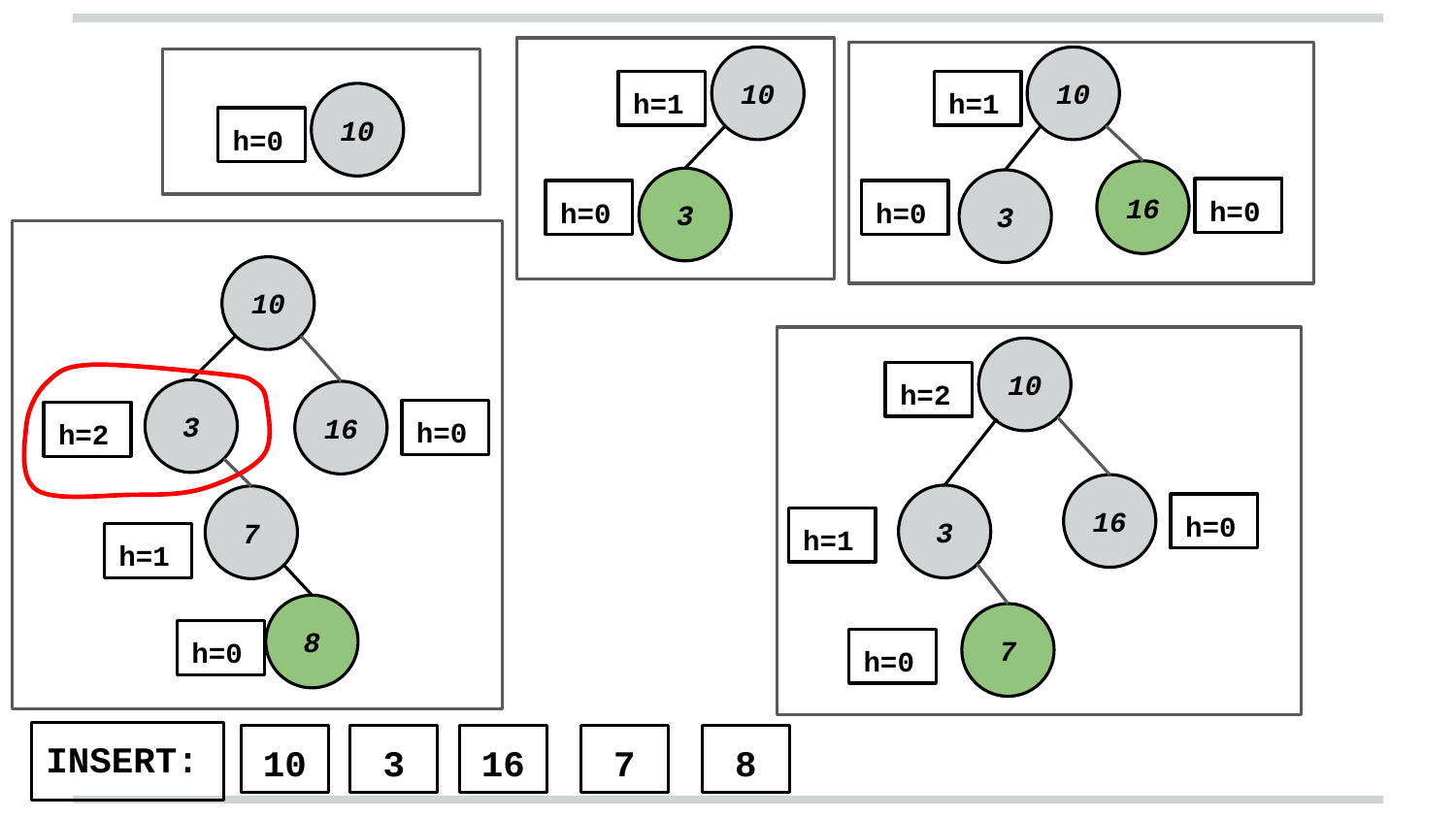

10
10

h=1
h=1
10
h=0
16
3
3
h=0
h=0
h=0

10

10
h=2

3
16
h=0
h=2
16
3
7
h=0
h=1
h=1
8
7
h=0
h=0
INSERT:
10
3
16
7
8